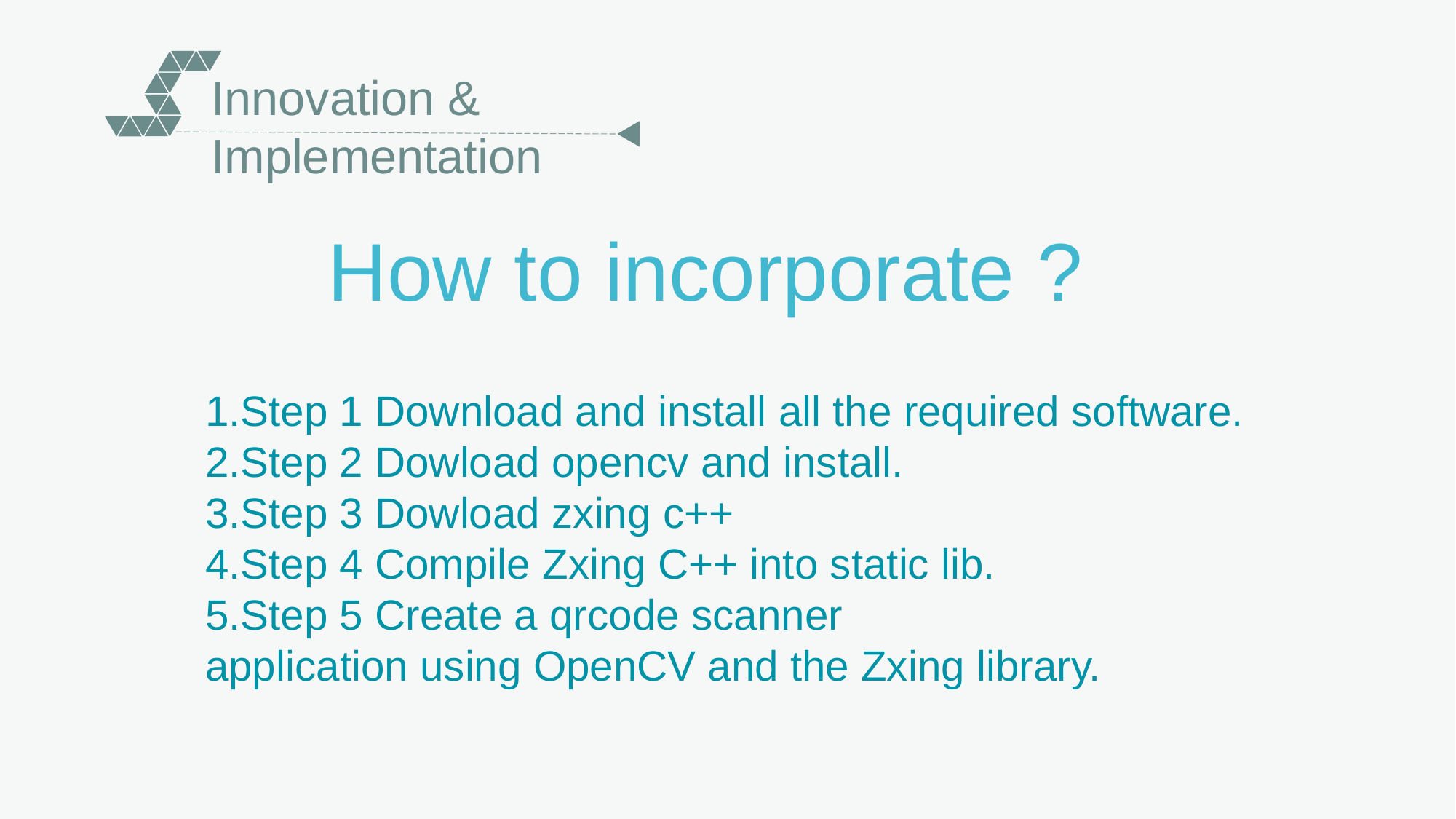

Innovation & Implementation

How to incorporate ?
Step 1 Download and install all the required software.
Step 2 Dowload opencv and install.
Step 3 Dowload zxing c++
Step 4 Compile Zxing C++ into static lib.
Step 5 Create a qrcode scanner application using OpenCV and the Zxing library.